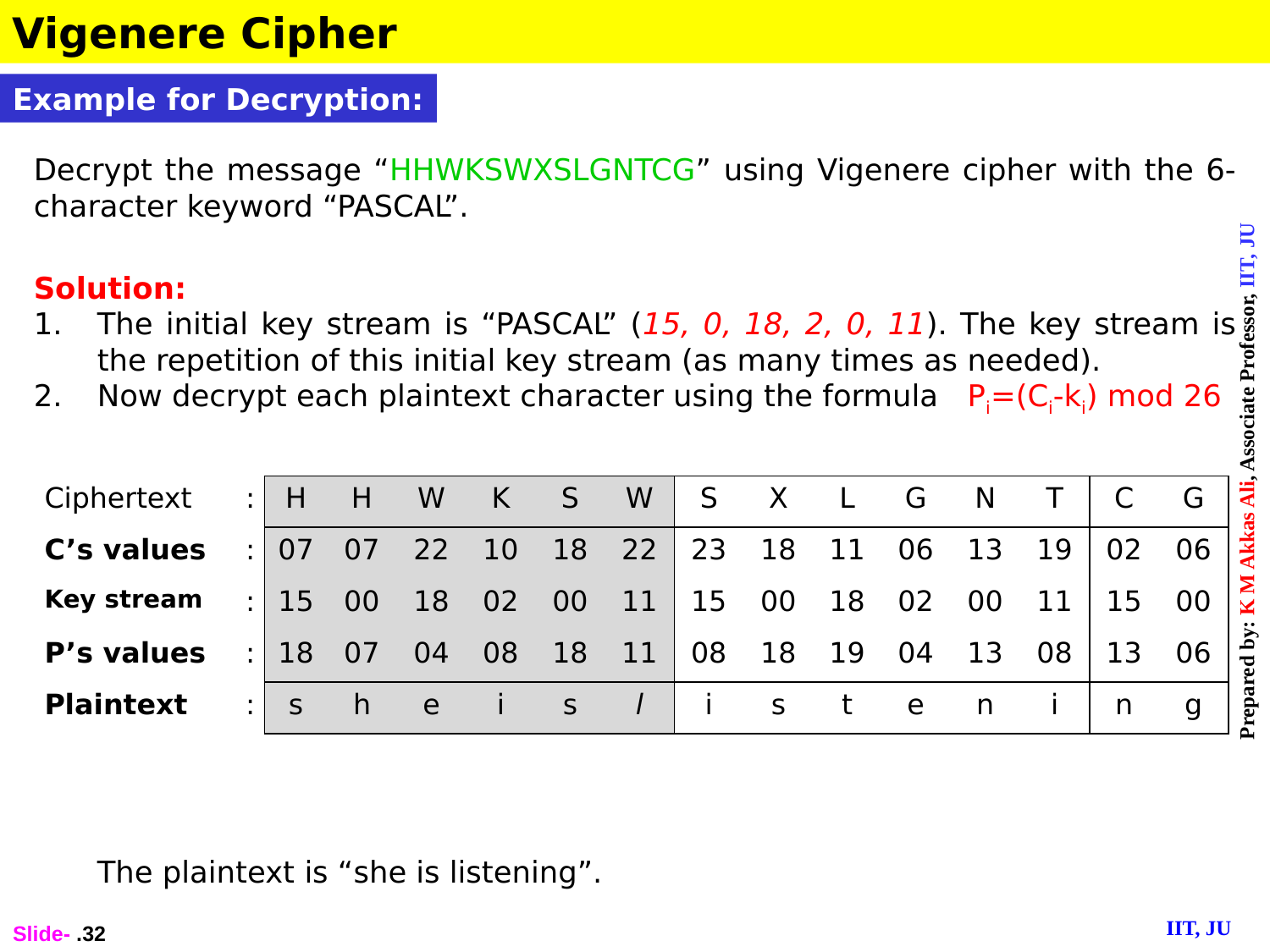

Vigenere Cipher
Example for Decryption:
Decrypt the message “HHWKSWXSLGNTCG” using Vigenere cipher with the 6-character keyword “PASCAL”.
Solution:
The initial key stream is “PASCAL” (15, 0, 18, 2, 0, 11). The key stream is the repetition of this initial key stream (as many times as needed).
Now decrypt each plaintext character using the formula   Pi=(Ci-ki) mod 26
| Ciphertext | : | H | H | W | K | S | W | S | X | L | G | N | T | C | G |
| --- | --- | --- | --- | --- | --- | --- | --- | --- | --- | --- | --- | --- | --- | --- | --- |
| C’s values | : | 07 | 07 | 22 | 10 | 18 | 22 | 23 | 18 | 11 | 06 | 13 | 19 | 02 | 06 |
| Key stream | : | 15 | 00 | 18 | 02 | 00 | 11 | 15 | 00 | 18 | 02 | 00 | 11 | 15 | 00 |
| P’s values | : | 18 | 07 | 04 | 08 | 18 | 11 | 08 | 18 | 19 | 04 | 13 | 08 | 13 | 06 |
| Plaintext | : | s | h | e | i | s | l | i | s | t | e | n | i | n | g |
The plaintext is “she is listening”.
Slide- .32